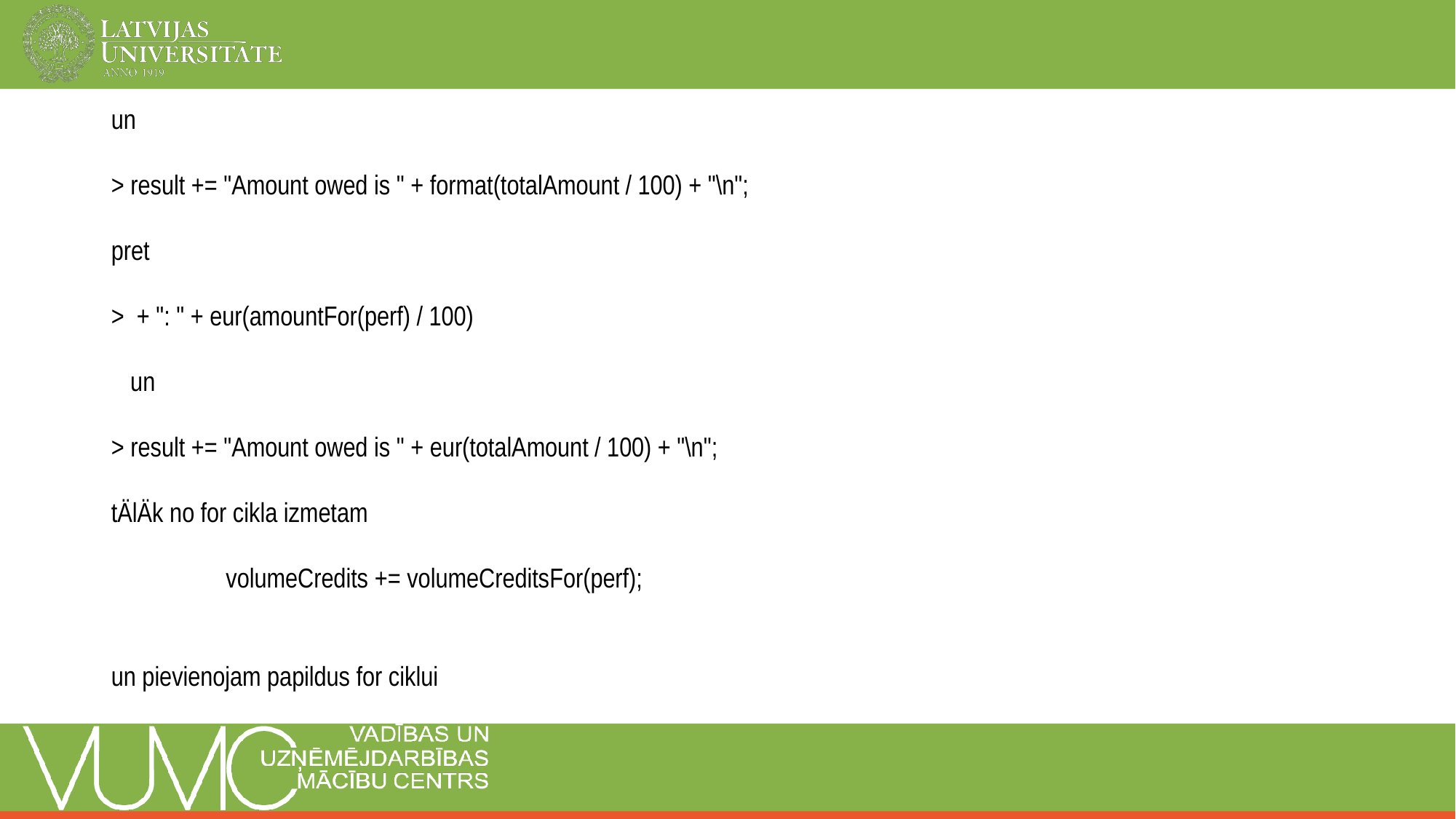

un

> result += "Amount owed is " + format(totalAmount / 100) + "\n";

pret

>  + ": " + eur(amountFor(perf) / 100)

un

> result += "Amount owed is " + eur(totalAmount / 100) + "\n";

tÄlÄk no for cikla izmetam

volumeCredits += volumeCreditsFor(perf);

un pievienojam papildus for ciklui